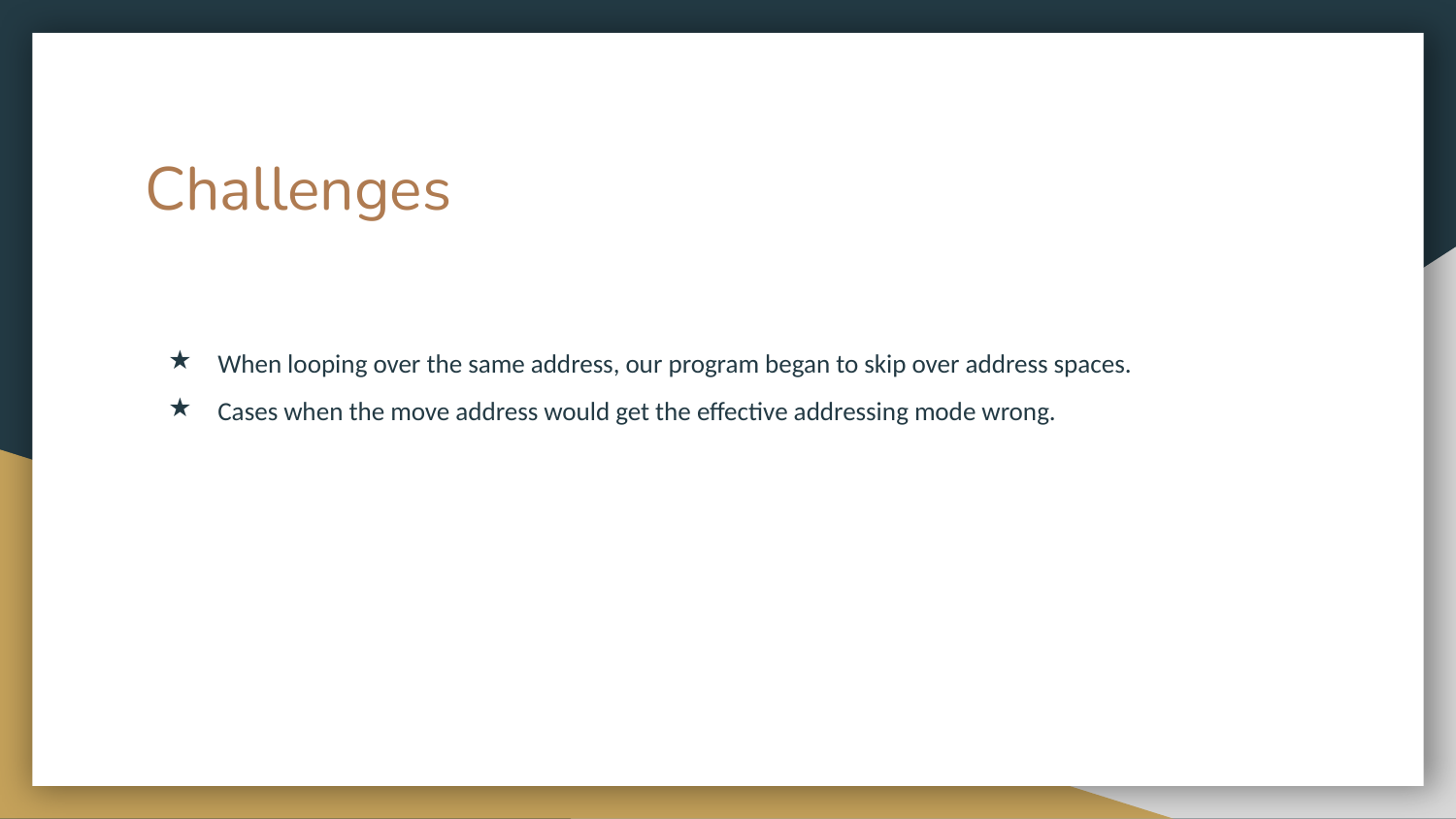

# Challenges
When looping over the same address, our program began to skip over address spaces.
Cases when the move address would get the effective addressing mode wrong.